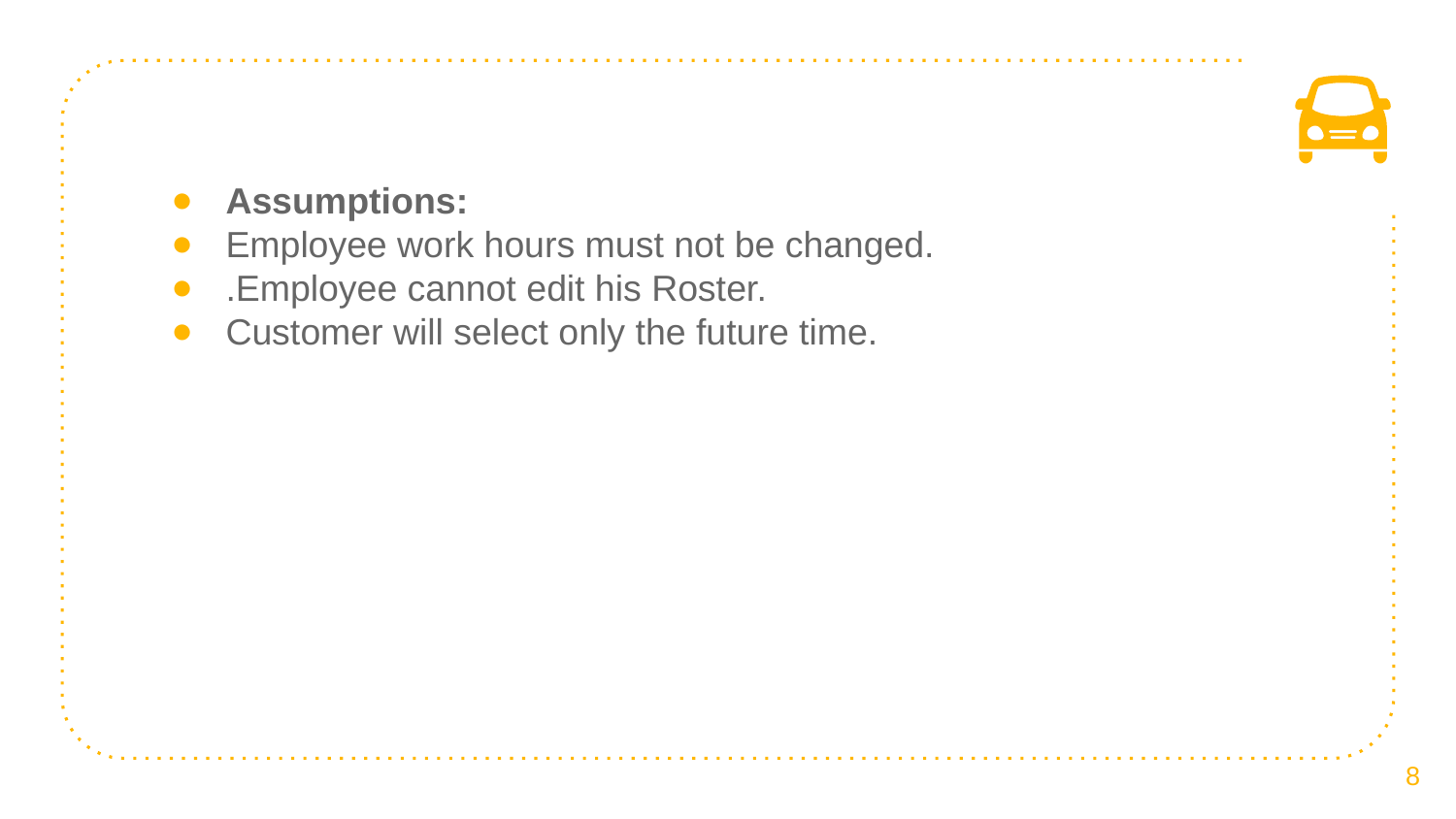

Assumptions:
Employee work hours must not be changed.
.Employee cannot edit his Roster.
Customer will select only the future time.
8